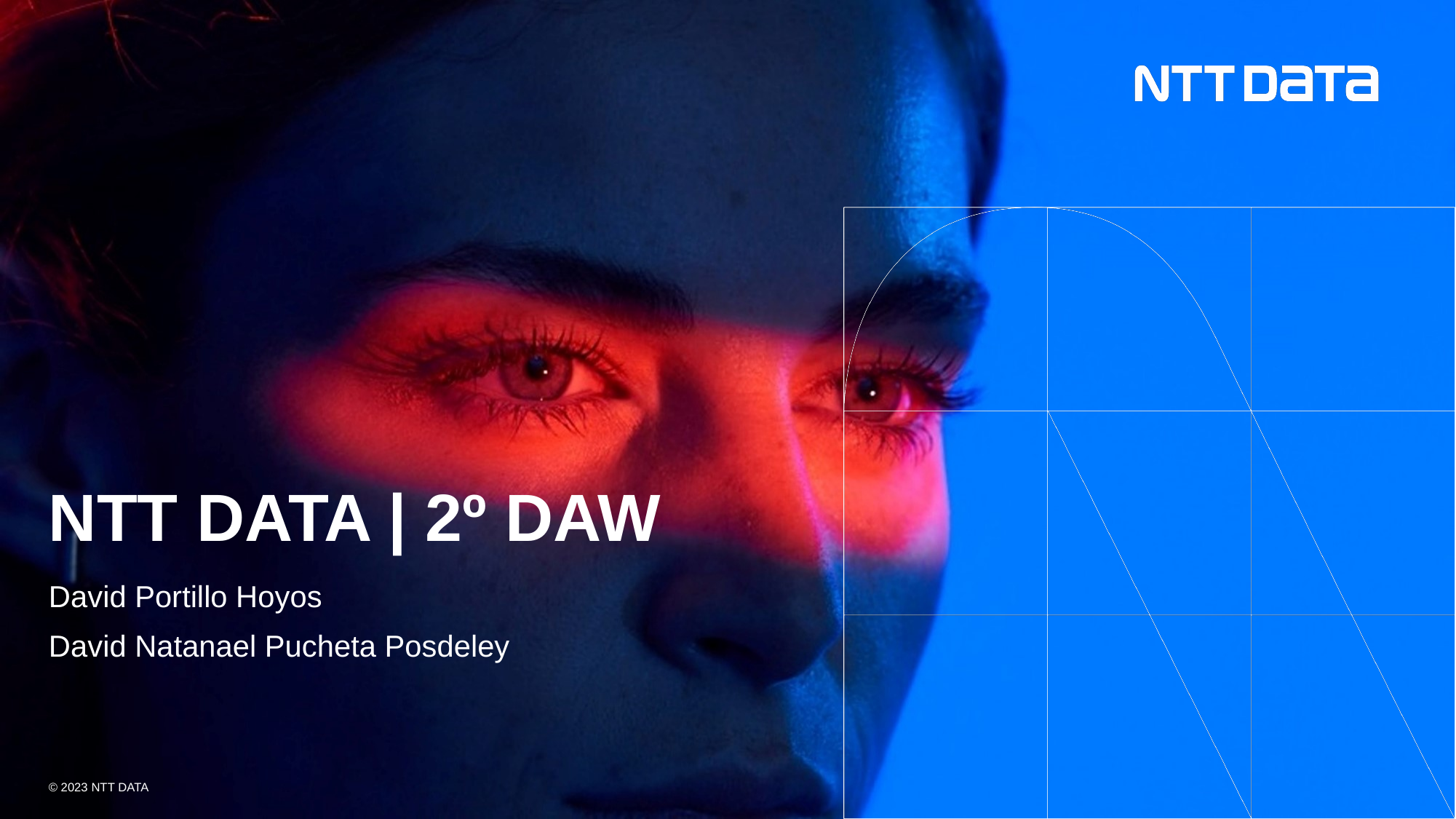

# NTT DATA | 2º DAW
David Portillo Hoyos
David Natanael Pucheta Posdeley